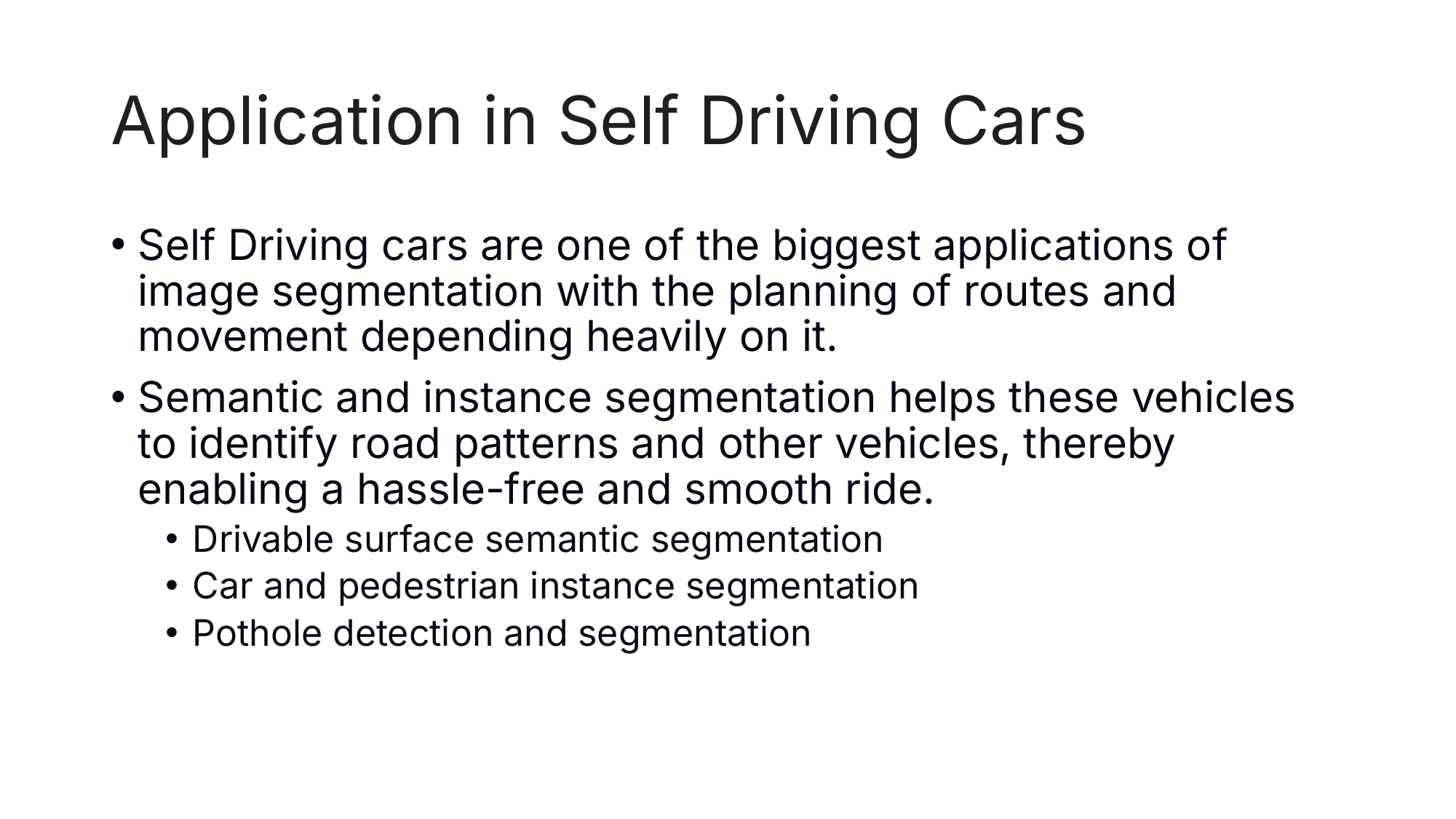

# Application in Self Driving Cars
Self Driving cars are one of the biggest applications of image segmentation with the planning of routes and movement depending heavily on it.
Semantic and instance segmentation helps these vehicles to identify road patterns and other vehicles, thereby enabling a hassle-free and smooth ride.
Drivable surface semantic segmentation
Car and pedestrian instance segmentation
Pothole detection and segmentation